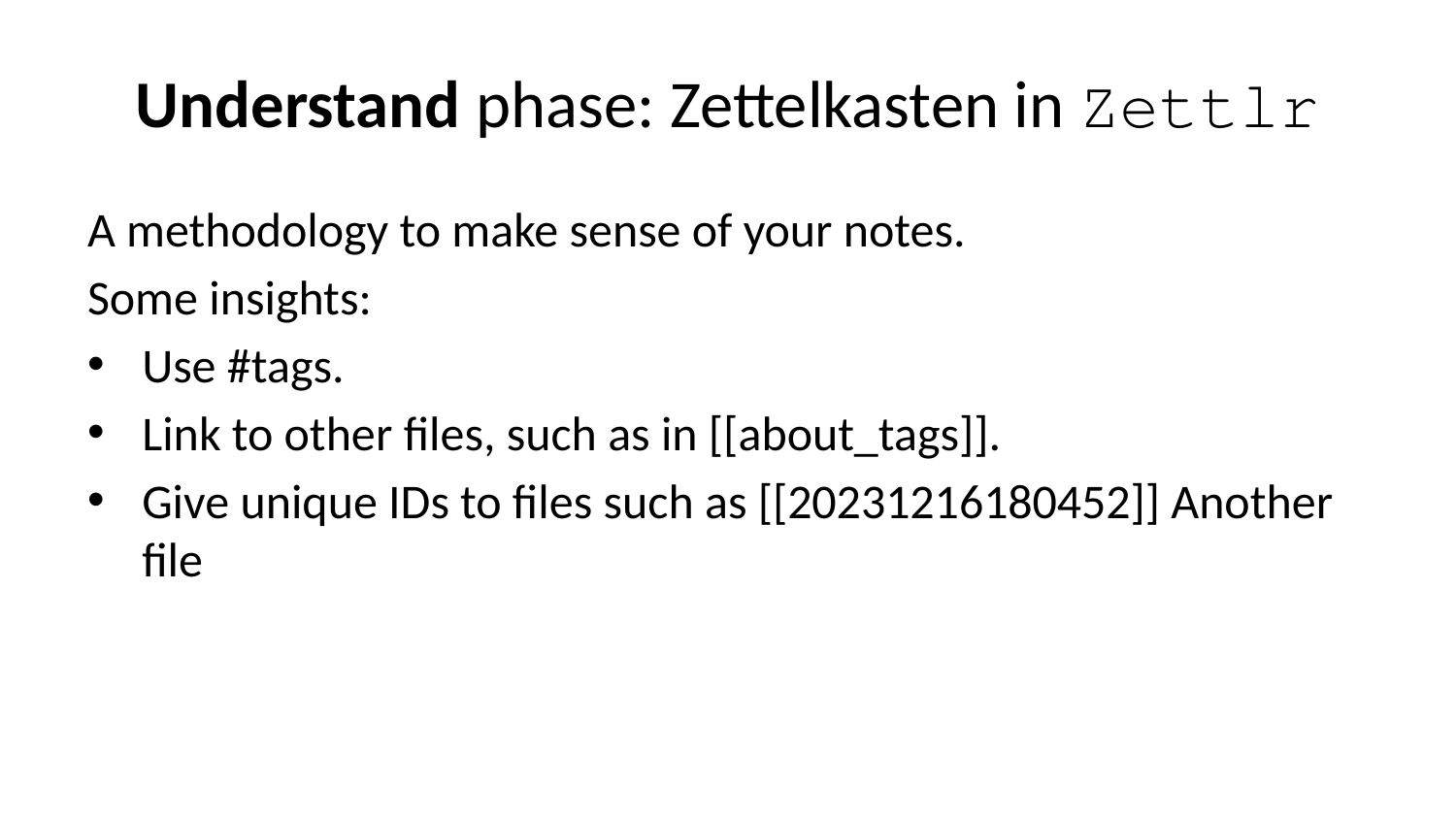

# Understand phase: Zettelkasten in Zettlr
A methodology to make sense of your notes.
Some insights:
Use #tags.
Link to other files, such as in [[about_tags]].
Give unique IDs to files such as [[20231216180452]] Another file